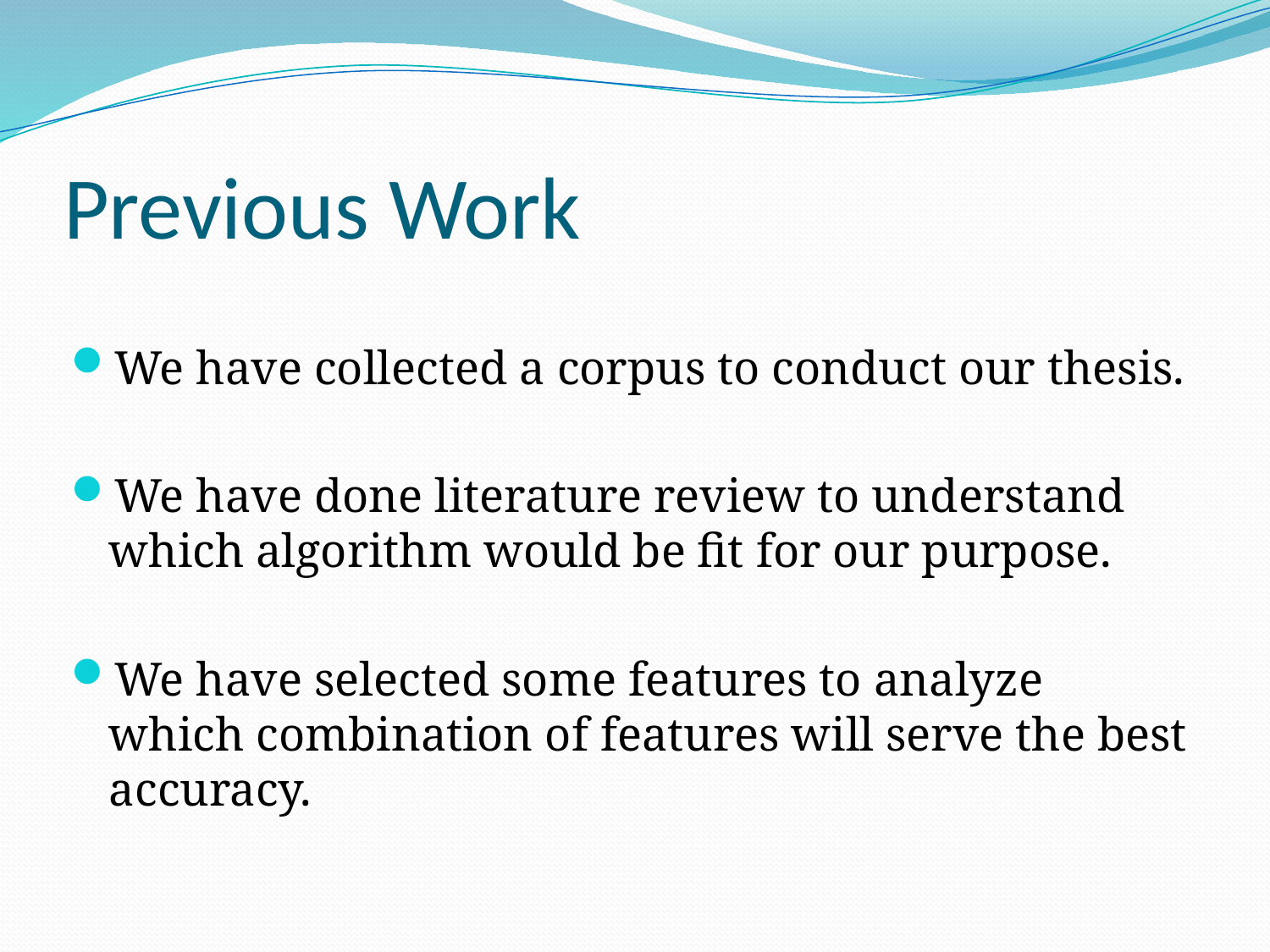

# Previous Work
We have collected a corpus to conduct our thesis.

We have done literature review to understand which algorithm would be fit for our purpose.

We have selected some features to analyze which combination of features will serve the best accuracy.